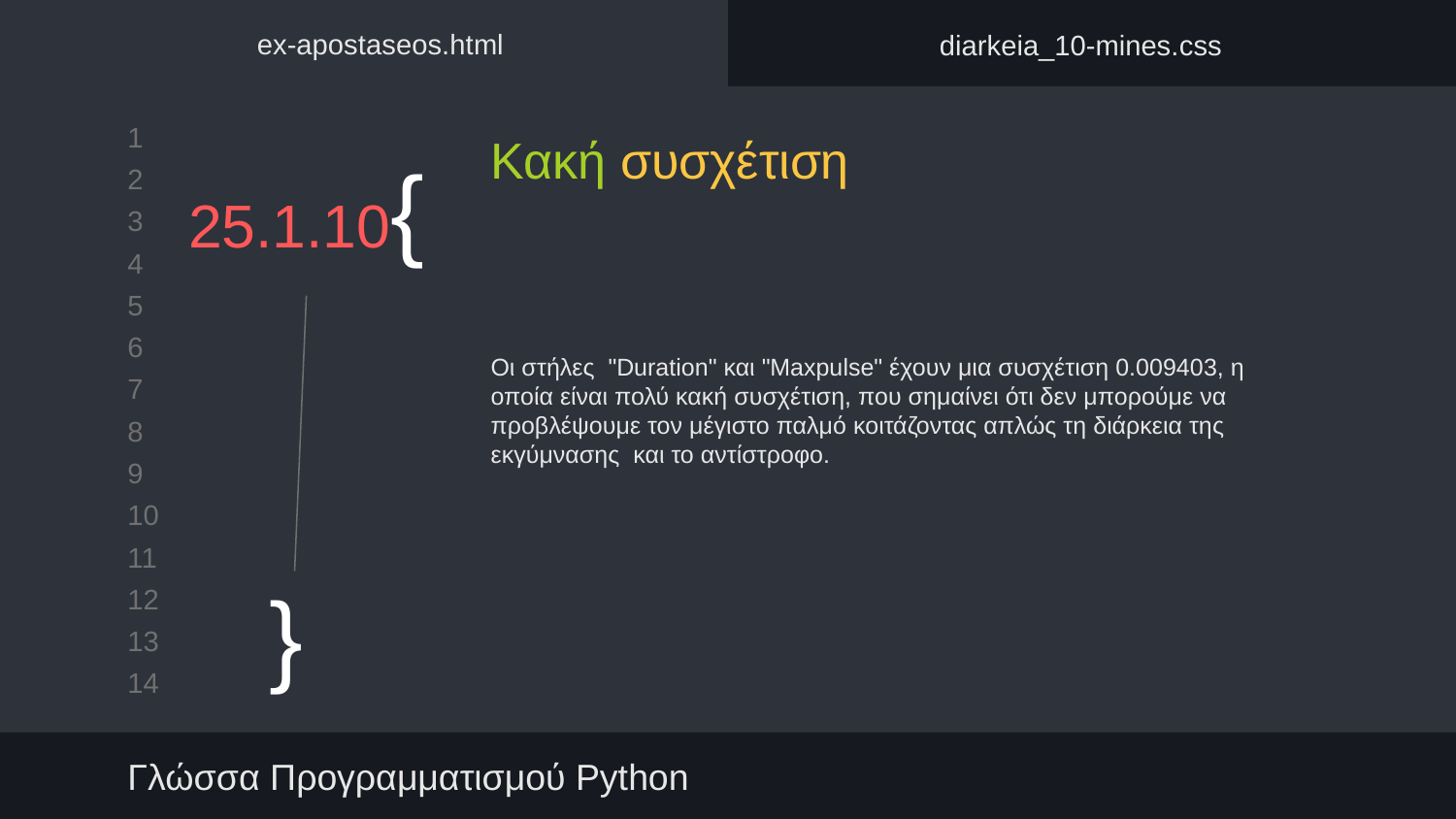

ex-apostaseos.html
diarkeia_10-mines.css
Κακή συσχέτιση
# 25.1.10{
Οι στήλες  "Duration" και "Maxpulse" έχουν μια συσχέτιση 0.009403, η οποία είναι πολύ κακή συσχέτιση, που σημαίνει ότι δεν μπορούμε να προβλέψουμε τον μέγιστο παλμό κοιτάζοντας απλώς τη διάρκεια της εκγύμνασης  και το αντίστροφο.
}
Γλώσσα Προγραμματισμού Python